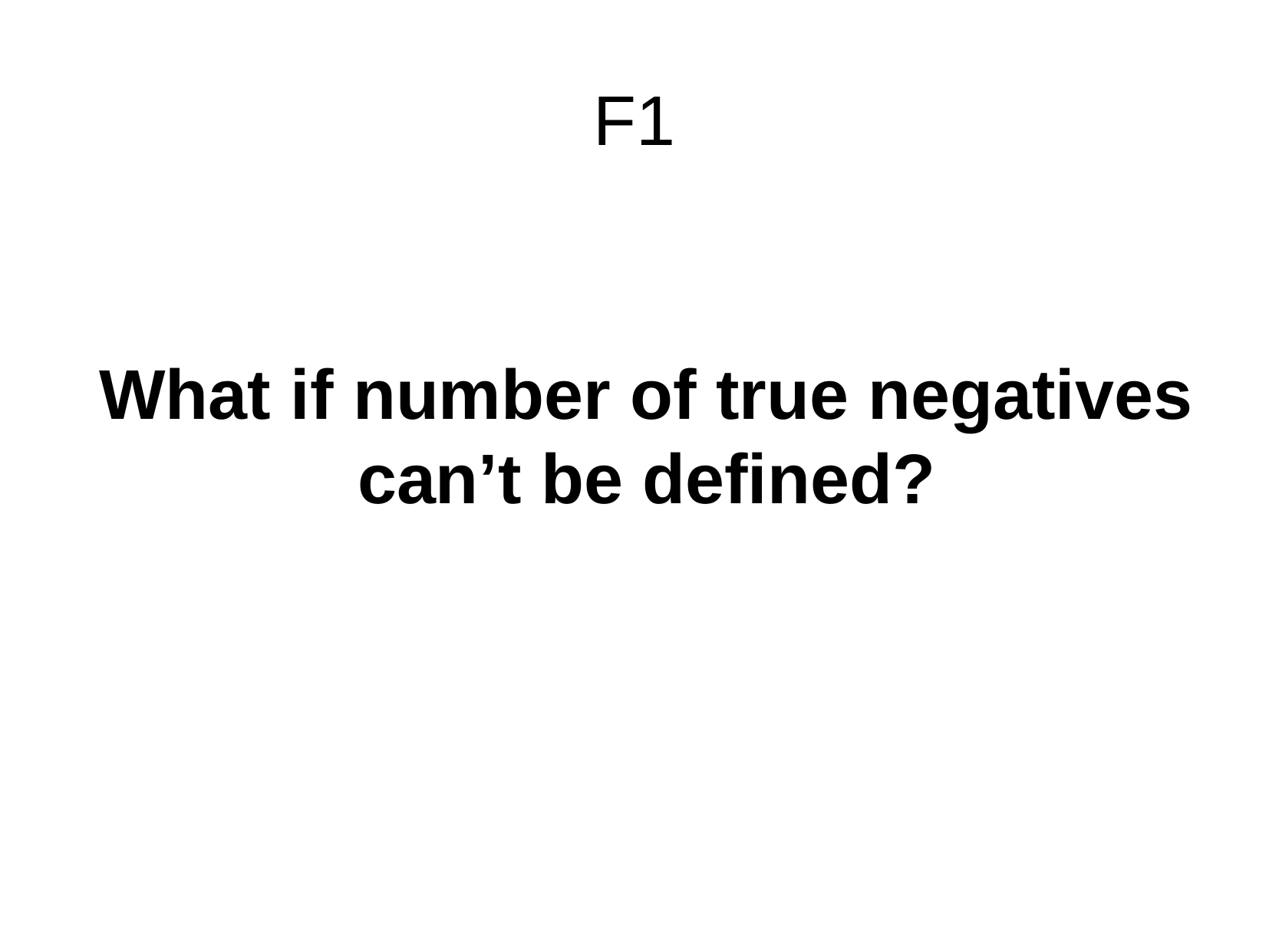

F1
What if number of true negatives can’t be defined?